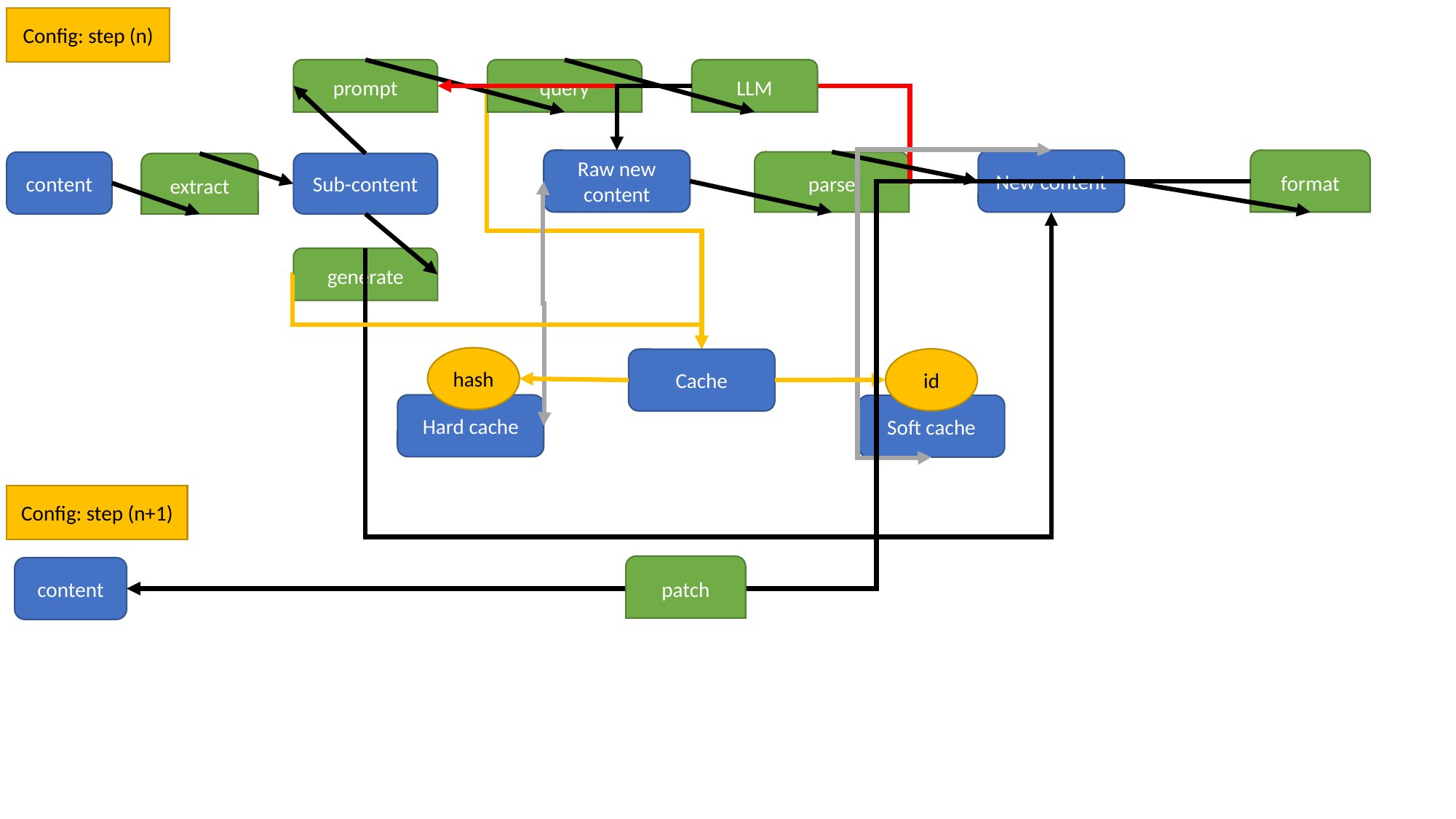

Config: step (n)
prompt
query
LLM
format
Raw new content
New content
parse
content
extract
Sub-content
generate
hash
id
Cache
Hard cache
Soft cache
Config: step (n+1)
patch
content